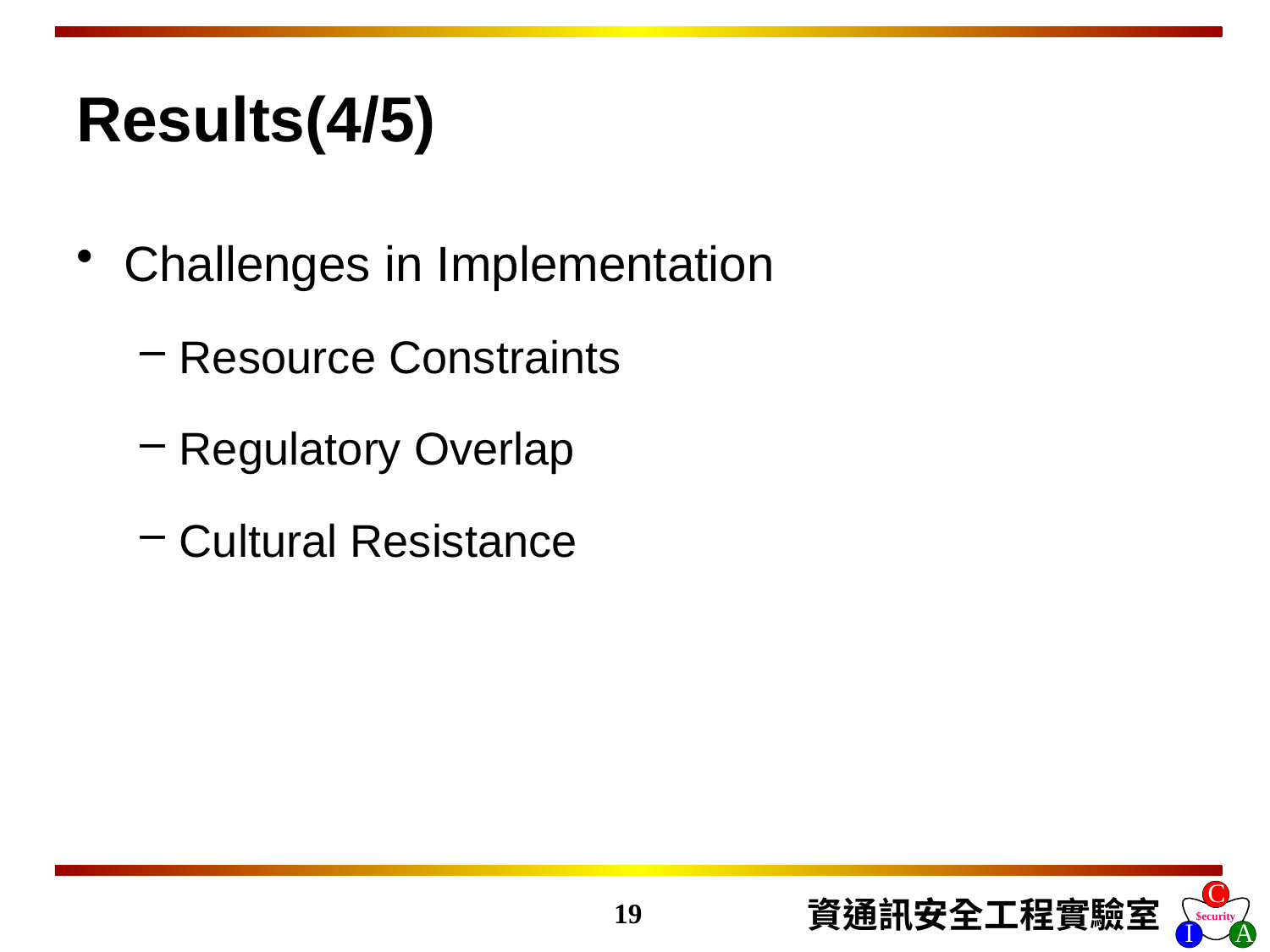

# Results(4/5)
Challenges in Implementation
Resource Constraints
Regulatory Overlap
Cultural Resistance
19